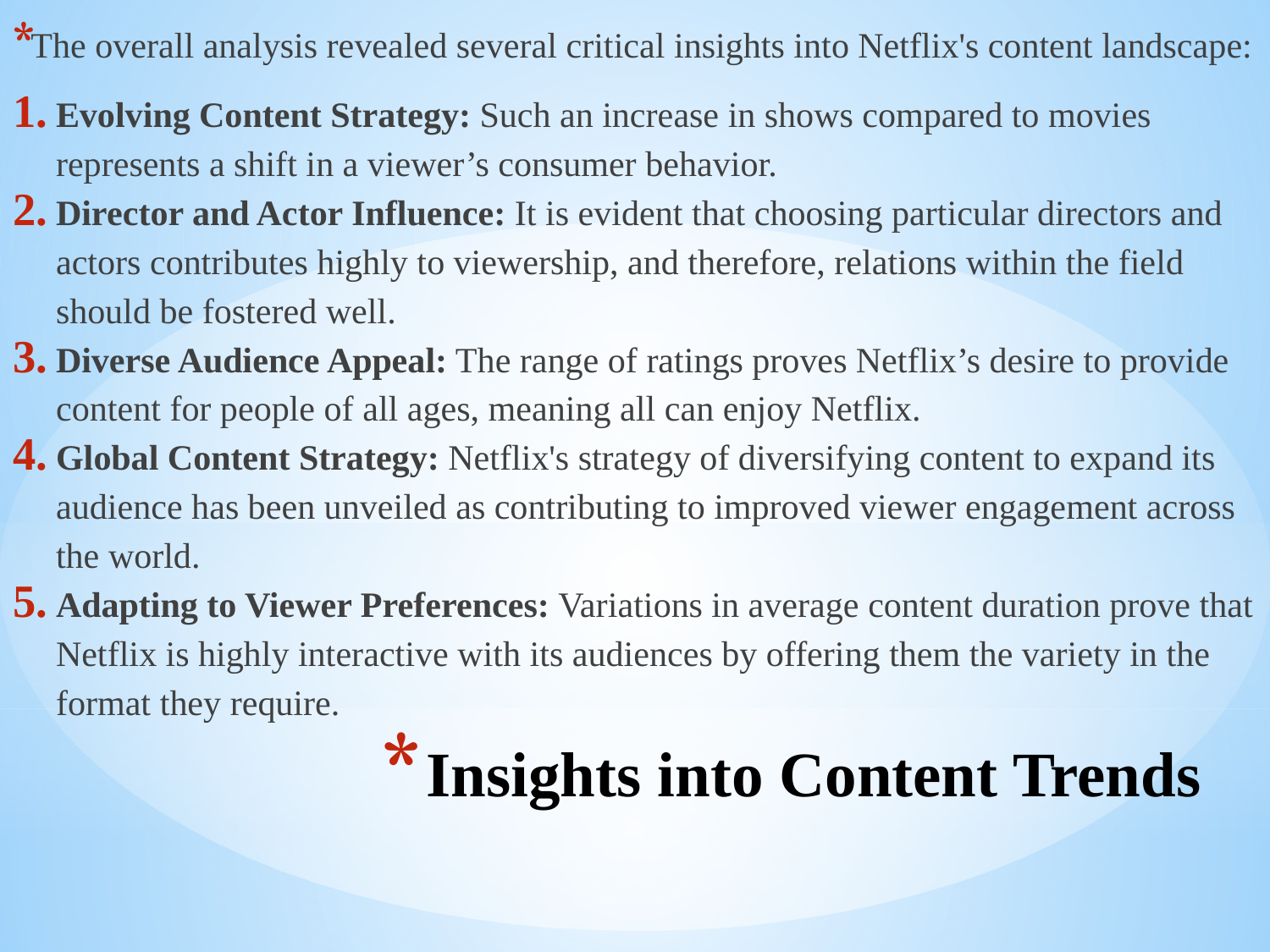

The overall analysis revealed several critical insights into Netflix's content landscape:
Evolving Content Strategy: Such an increase in shows compared to movies represents a shift in a viewer’s consumer behavior.
Director and Actor Influence: It is evident that choosing particular directors and actors contributes highly to viewership, and therefore, relations within the field should be fostered well.
Diverse Audience Appeal: The range of ratings proves Netflix’s desire to provide content for people of all ages, meaning all can enjoy Netflix.
Global Content Strategy: Netflix's strategy of diversifying content to expand its audience has been unveiled as contributing to improved viewer engagement across the world.
Adapting to Viewer Preferences: Variations in average content duration prove that Netflix is highly interactive with its audiences by offering them the variety in the format they require.

# Insights into Content Trends